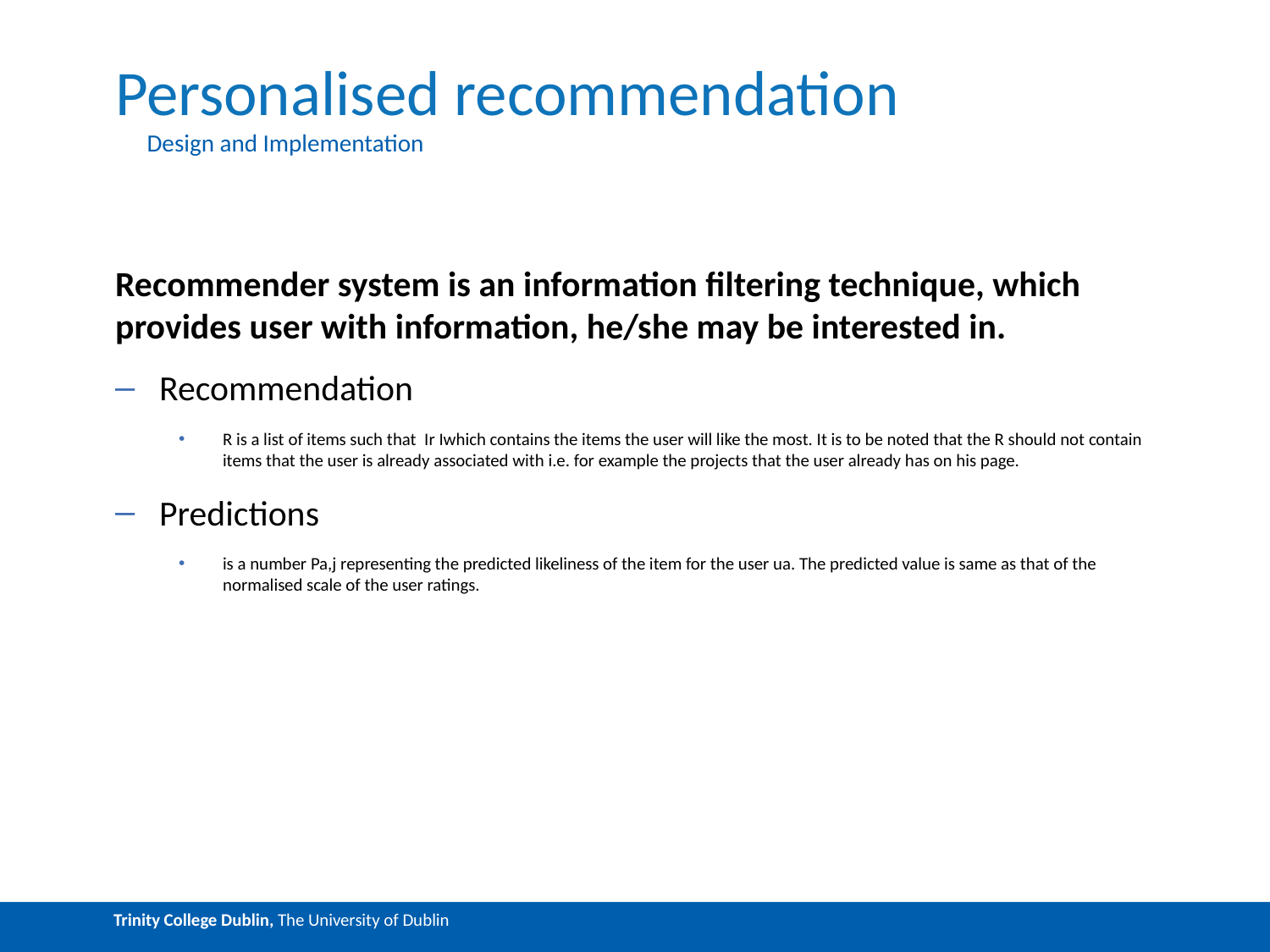

# Personalised recommendation
Design and Implementation
Recommender system is an information filtering technique, which provides user with information, he/she may be interested in.
Recommendation
R is a list of items such that  Ir Iwhich contains the items the user will like the most. It is to be noted that the R should not contain items that the user is already associated with i.e. for example the projects that the user already has on his page.
Predictions
is a number Pa,j representing the predicted likeliness of the item for the user ua. The predicted value is same as that of the normalised scale of the user ratings.